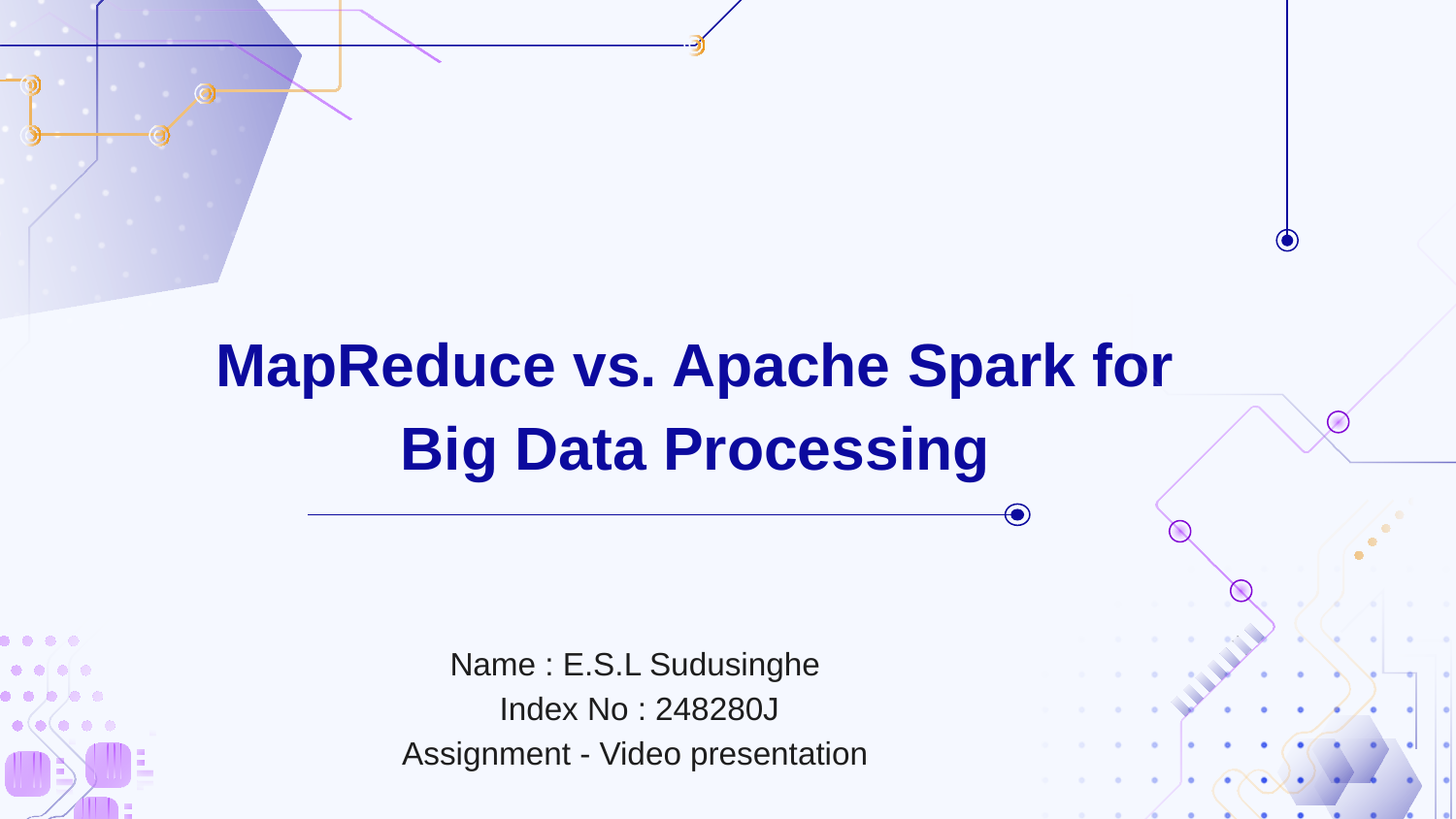

# MapReduce vs. Apache Spark for Big Data Processing

Name : E.S.L Sudusinghe
Index No : 248280J
Assignment - Video presentation